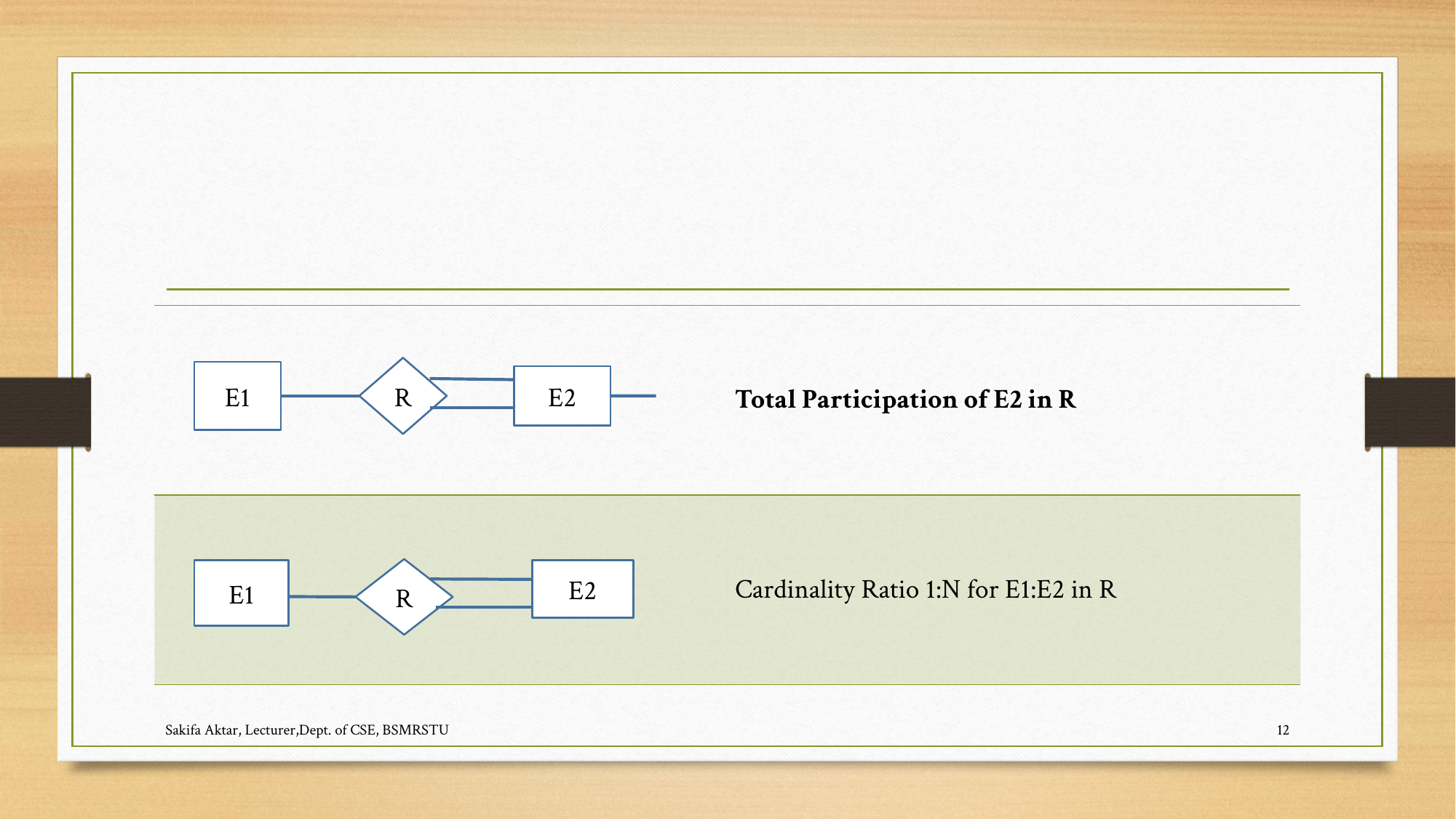

|  | Total Participation of E2 in R |
| --- | --- |
|  | Cardinality Ratio 1:N for E1:E2 in R |
R
E1
E2
R
E1
E2
Sakifa Aktar, Lecturer,Dept. of CSE, BSMRSTU
12